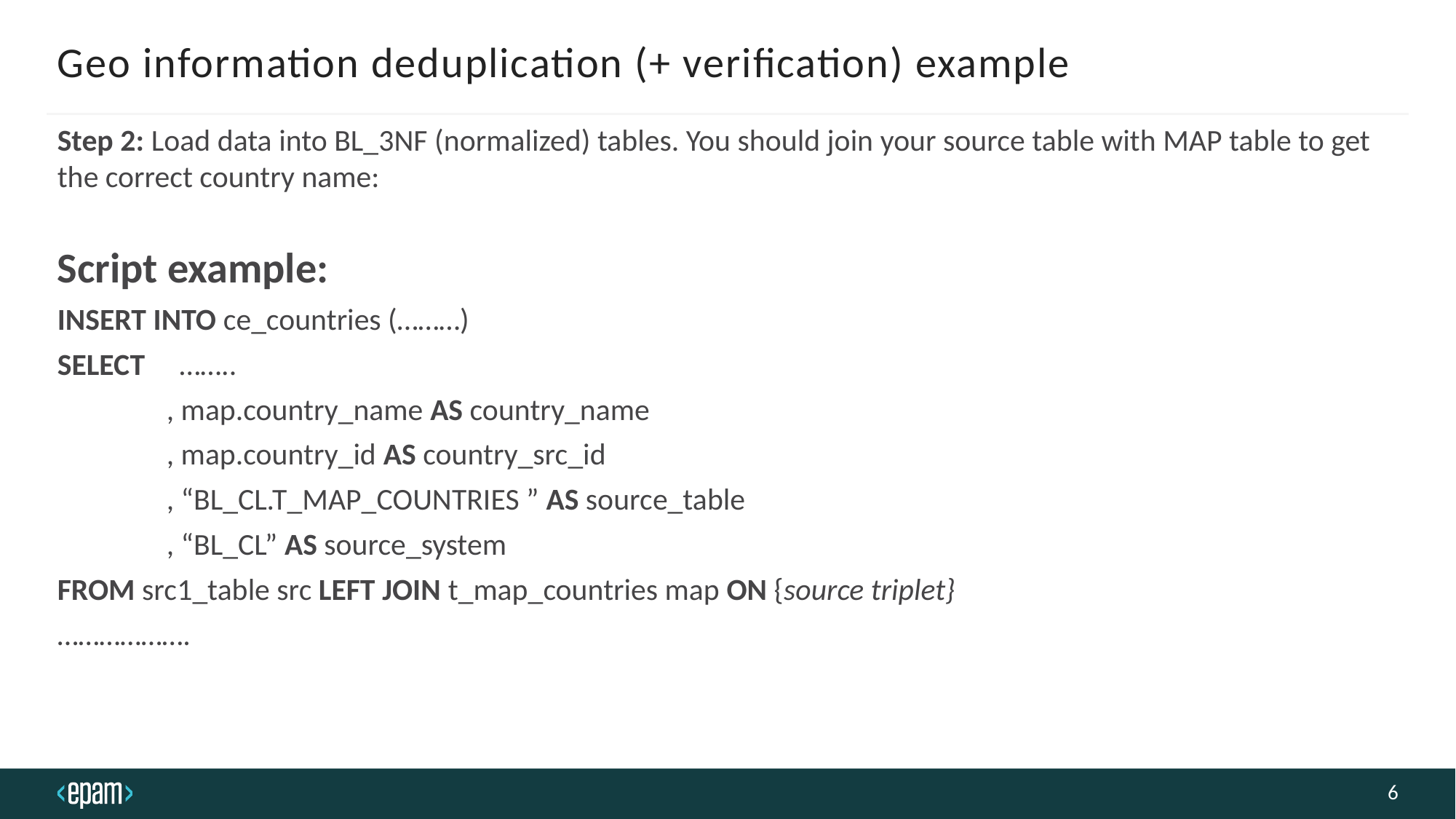

# Geo information deduplication (+ verification) example
Step 2: Load data into BL_3NF (normalized) tables. You should join your source table with MAP table to get the correct country name:

Script example:
INSERT INTO ce_countries (………)
SELECT     ……..
	, map.country_name AS country_name
	, map.country_id AS country_src_id
	, “BL_CL.T_MAP_COUNTRIES ” AS source_table
	, “BL_CL” AS source_system
FROM src1_table src LEFT JOIN t_map_countries map ON {source triplet}
……………….
6